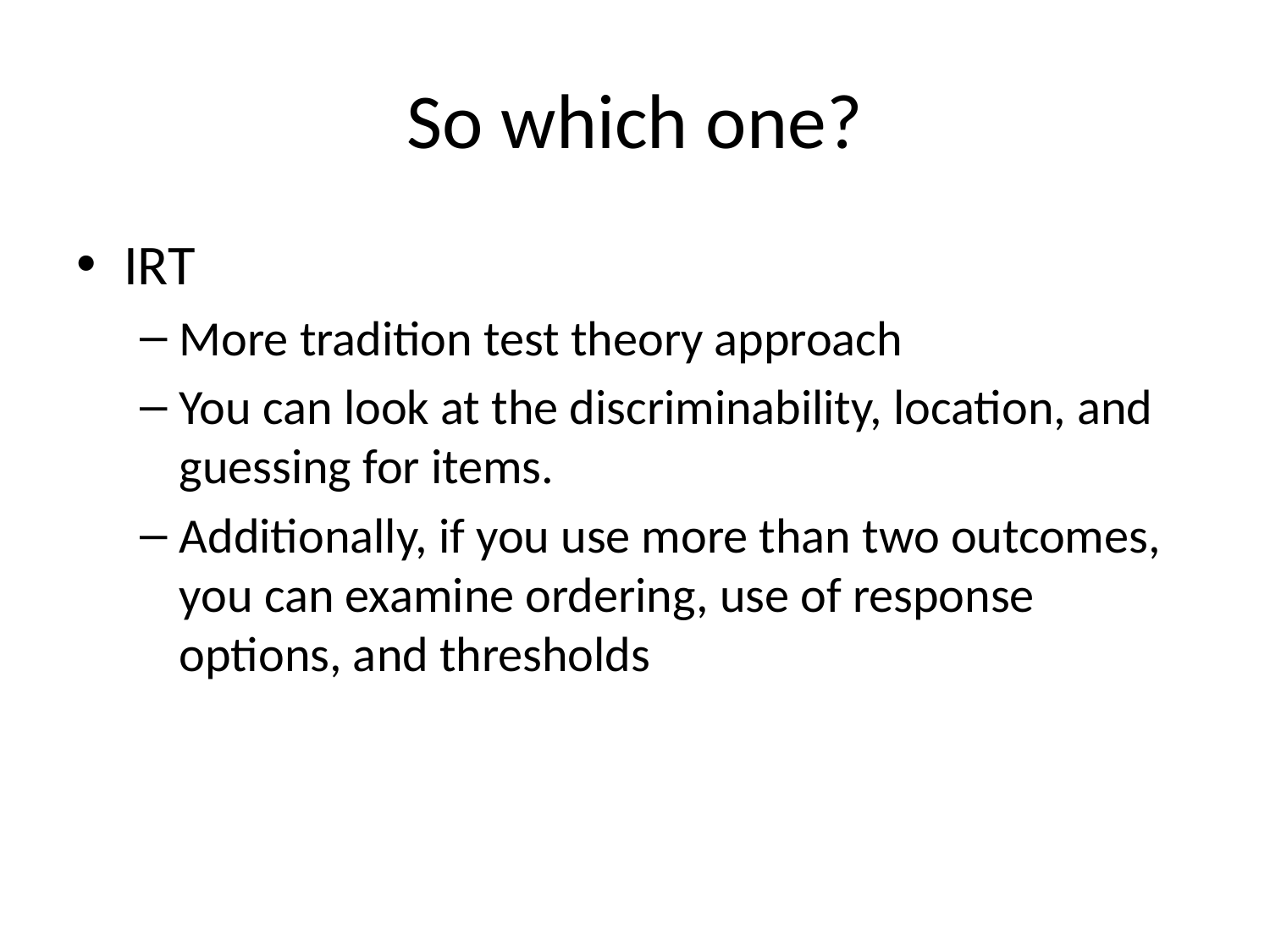

# So which one?
IRT
More tradition test theory approach
You can look at the discriminability, location, and guessing for items.
Additionally, if you use more than two outcomes, you can examine ordering, use of response options, and thresholds